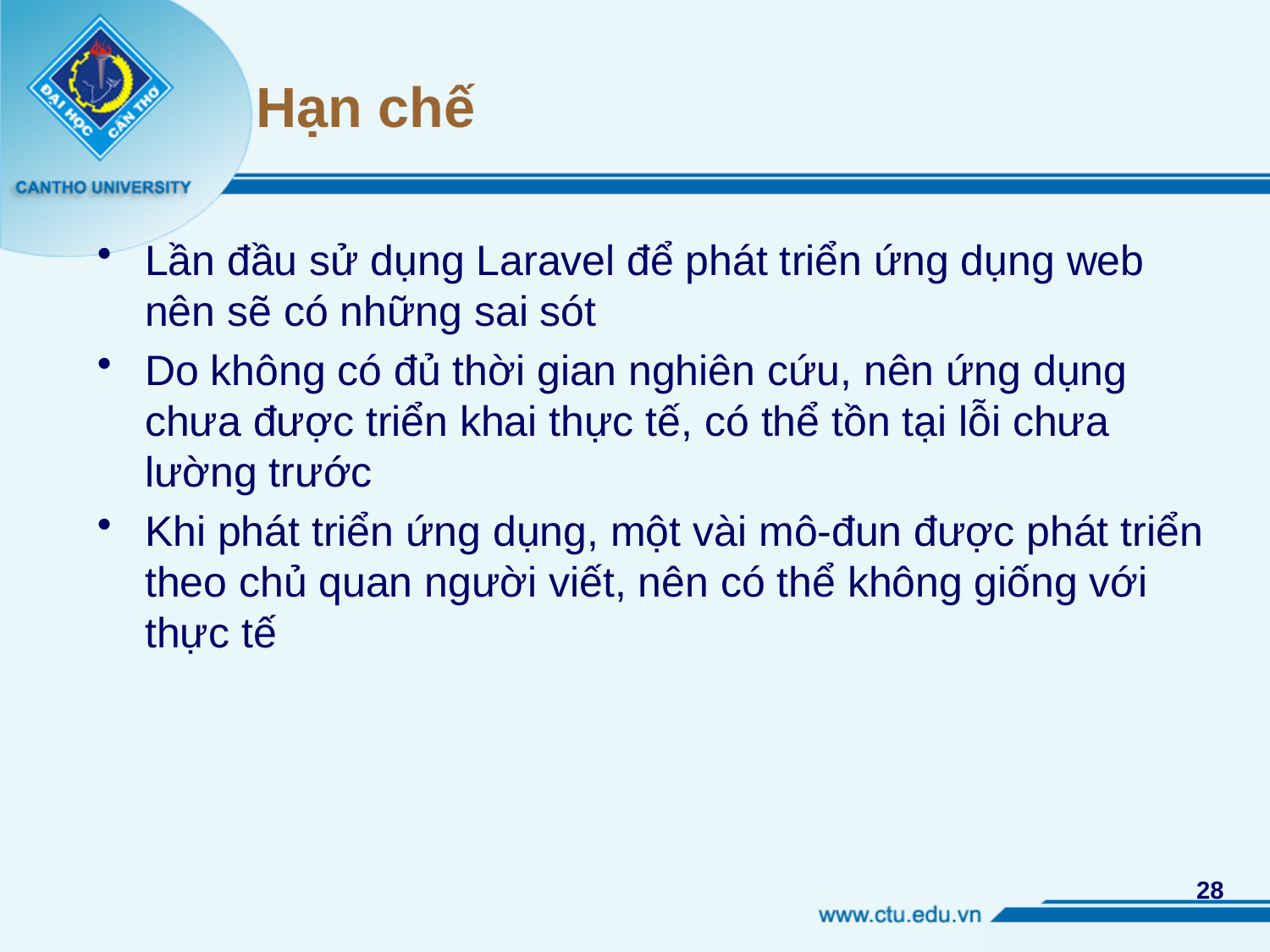

# Hạn chế
Lần đầu sử dụng Laravel để phát triển ứng dụng web nên sẽ có những sai sót
Do không có đủ thời gian nghiên cứu, nên ứng dụng chưa được triển khai thực tế, có thể tồn tại lỗi chưa lường trước
Khi phát triển ứng dụng, một vài mô-đun được phát triển theo chủ quan người viết, nên có thể không giống với thực tế
28